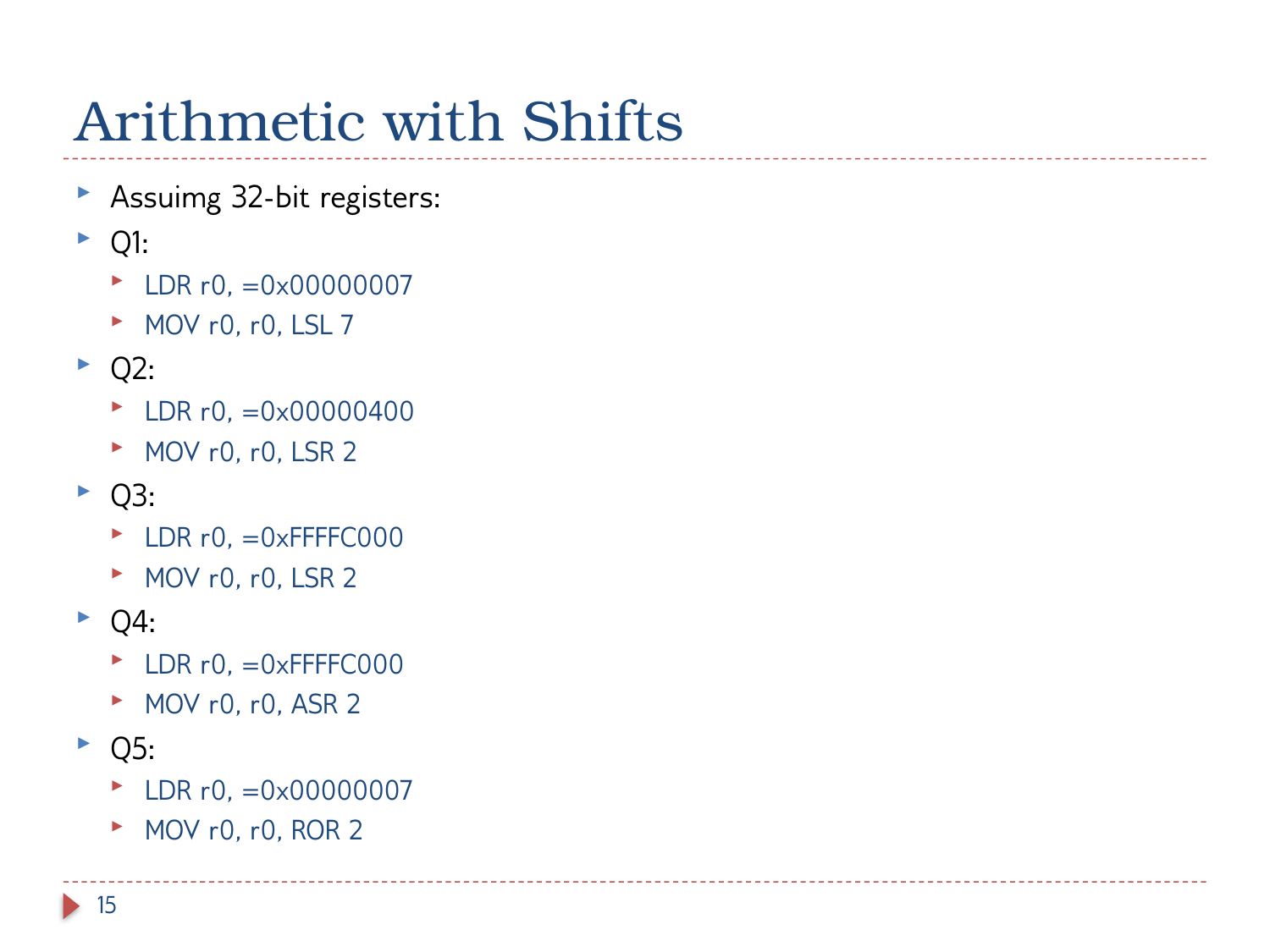

# Arithmetic with Shifts
Assuimg 32-bit registers:
Q1:
LDR r0, =0x00000007
MOV r0, r0, LSL 7
Q2:
LDR r0, =0x00000400
MOV r0, r0, LSR 2
Q3:
LDR r0, =0xFFFFC000
MOV r0, r0, LSR 2
Q4:
LDR r0, =0xFFFFC000
MOV r0, r0, ASR 2
Q5:
LDR r0, =0x00000007
MOV r0, r0, ROR 2
15